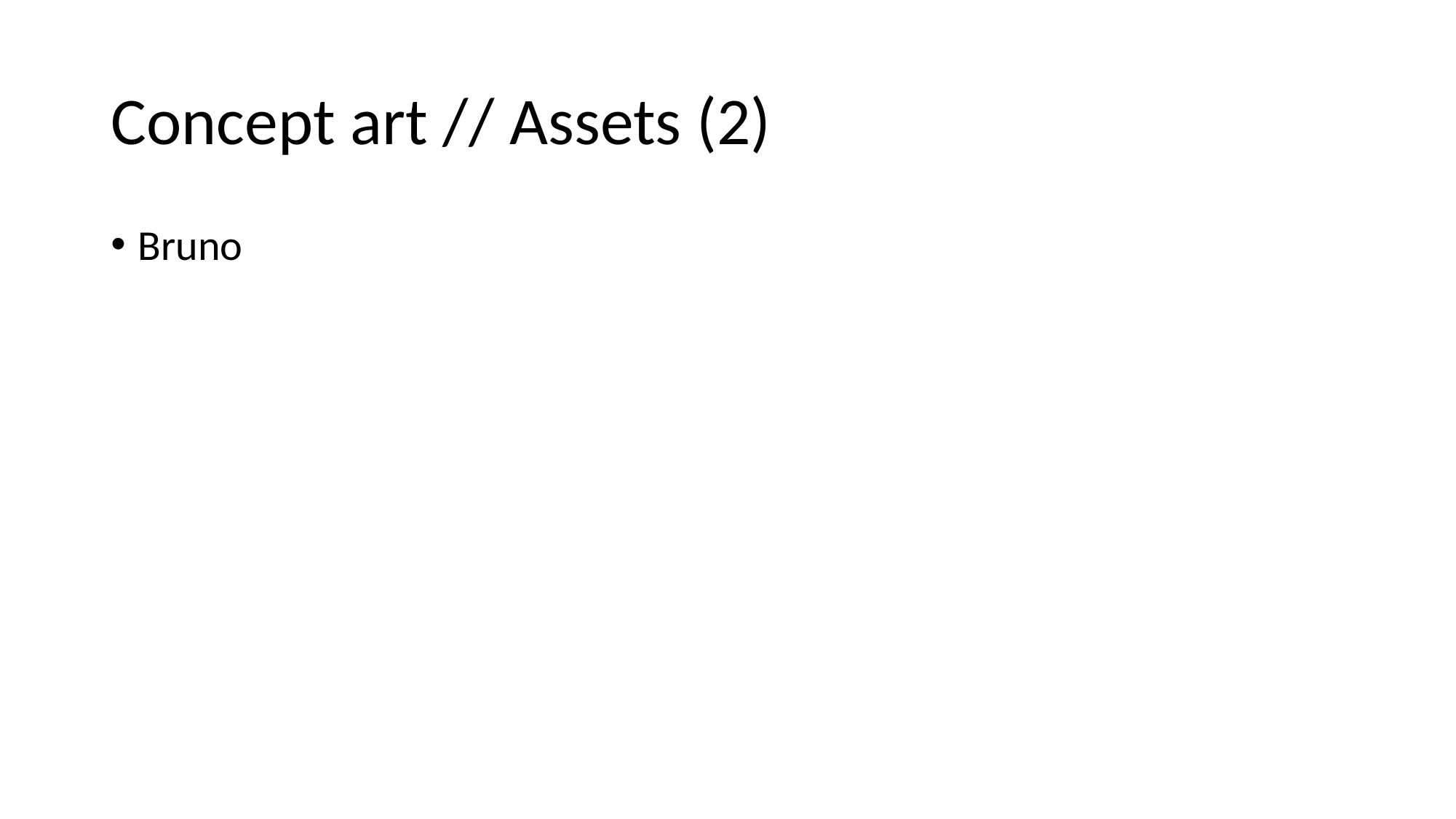

# Concept art // Assets (2)
Bruno